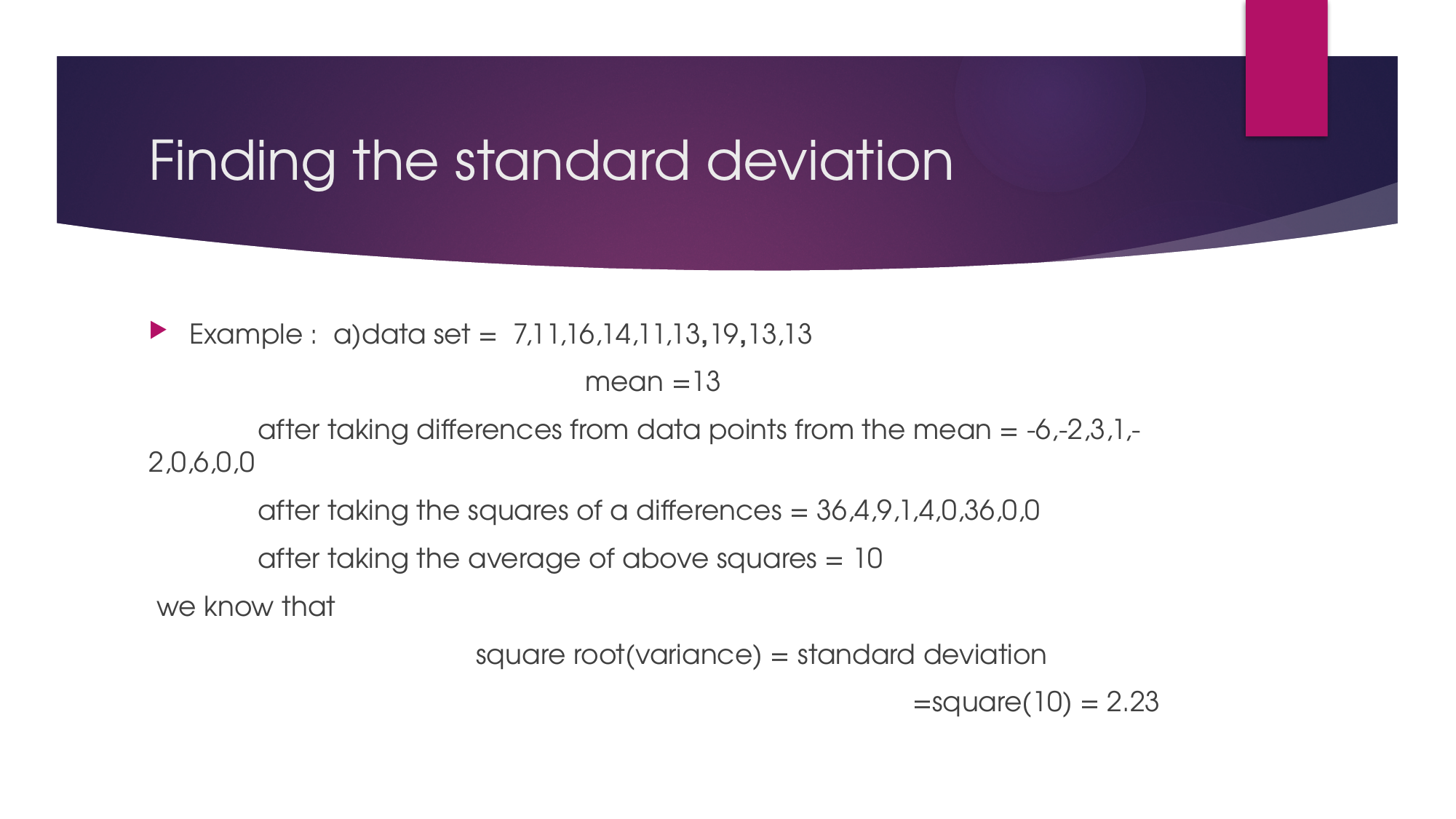

# Finding the standard deviation
Example :  a)data set =  7,11,16,14,11,13,19,13,13
				mean =13
	after taking differences from data points from the mean = -6,-2,3,1,-2,0,6,0,0
	after taking the squares of a differences = 36,4,9,1,4,0,36,0,0
	after taking the average of above squares = 10
 we know that
			square root(variance) = standard deviation
							=square(10) = 2.23